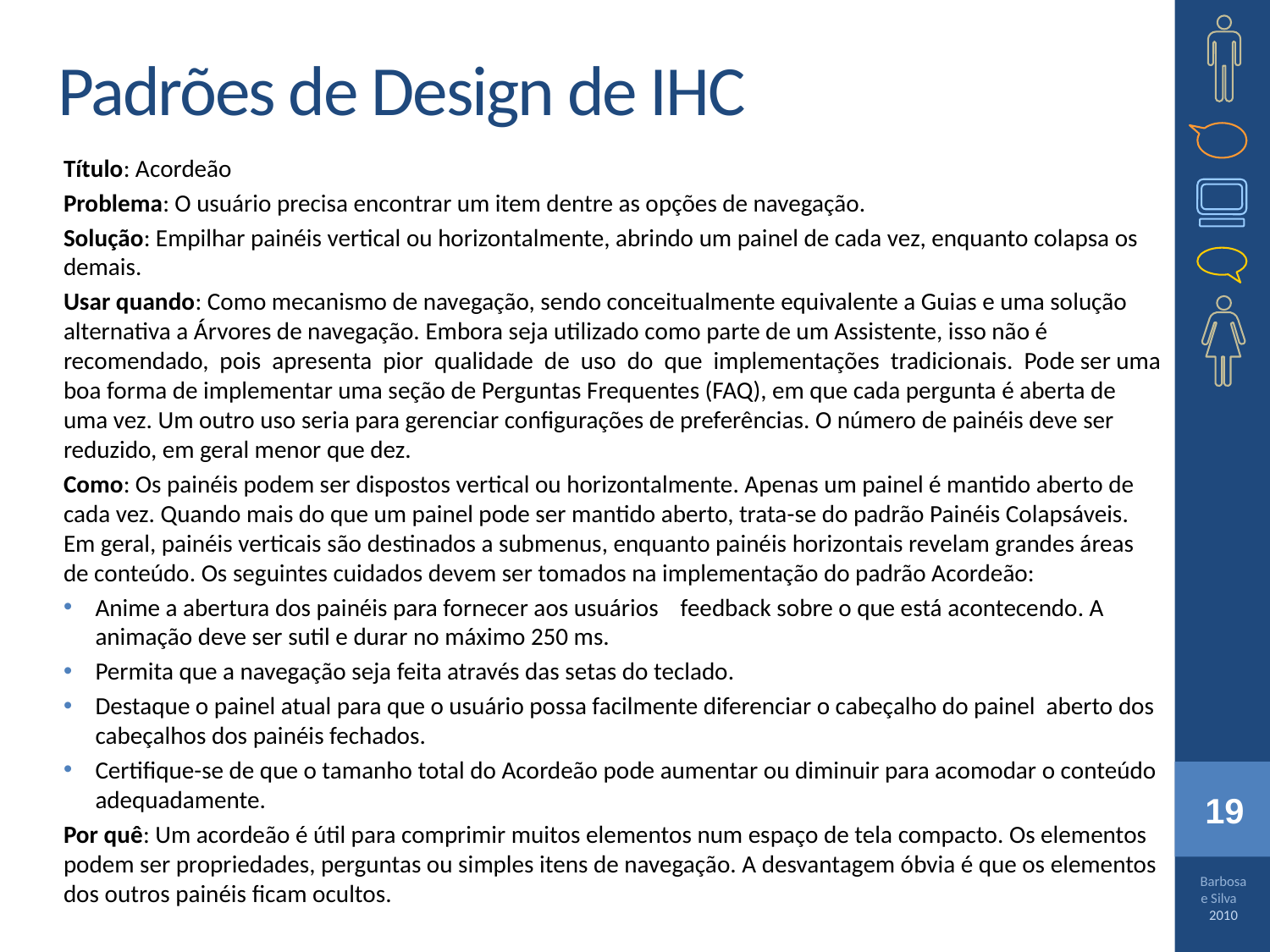

# Padrões de Design de IHC
Título: Acordeão
Problema: O usuário precisa encontrar um item dentre as opções de navegação.
Solução: Empilhar painéis vertical ou horizontalmente, abrindo um painel de cada vez, enquanto colapsa os demais.
Usar quando: Como mecanismo de navegação, sendo conceitualmente equivalente a Guias e uma solução alternativa a Árvores de navegação. Embora seja utilizado como parte de um Assistente, isso não é recomendado,  pois  apresenta  pior  qualidade  de  uso  do  que  implementações  tradicionais.  Pode ser uma boa forma de implementar uma seção de Perguntas Frequentes (FAQ), em que cada pergunta é aberta de uma vez. Um outro uso seria para gerenciar configurações de preferências. O número de painéis deve ser reduzido, em geral menor que dez.
Como: Os painéis podem ser dispostos vertical ou horizontalmente. Apenas um painel é mantido aberto de cada vez. Quando mais do que um painel pode ser mantido aberto, trata-se do padrão Painéis Colapsáveis. Em geral, painéis verticais são destinados a submenus, enquanto painéis horizontais revelam grandes áreas de conteúdo. Os seguintes cuidados devem ser tomados na implementação do padrão Acordeão:
Anime a abertura dos painéis para fornecer aos usuários    feedback sobre o que está acontecendo. A animação deve ser sutil e durar no máximo 250 ms.
Permita que a navegação seja feita através das setas do teclado.  
Destaque o painel atual para que o usuário possa facilmente diferenciar o cabeçalho do painel  aberto dos cabeçalhos dos painéis fechados.
Certifique-se de que o tamanho total do Acordeão pode aumentar ou diminuir para acomodar o conteúdo adequadamente.
Por quê: Um acordeão é útil para comprimir muitos elementos num espaço de tela compacto. Os elementos podem ser propriedades, perguntas ou simples itens de navegação. A desvantagem óbvia é que os elementos dos outros painéis ficam ocultos.